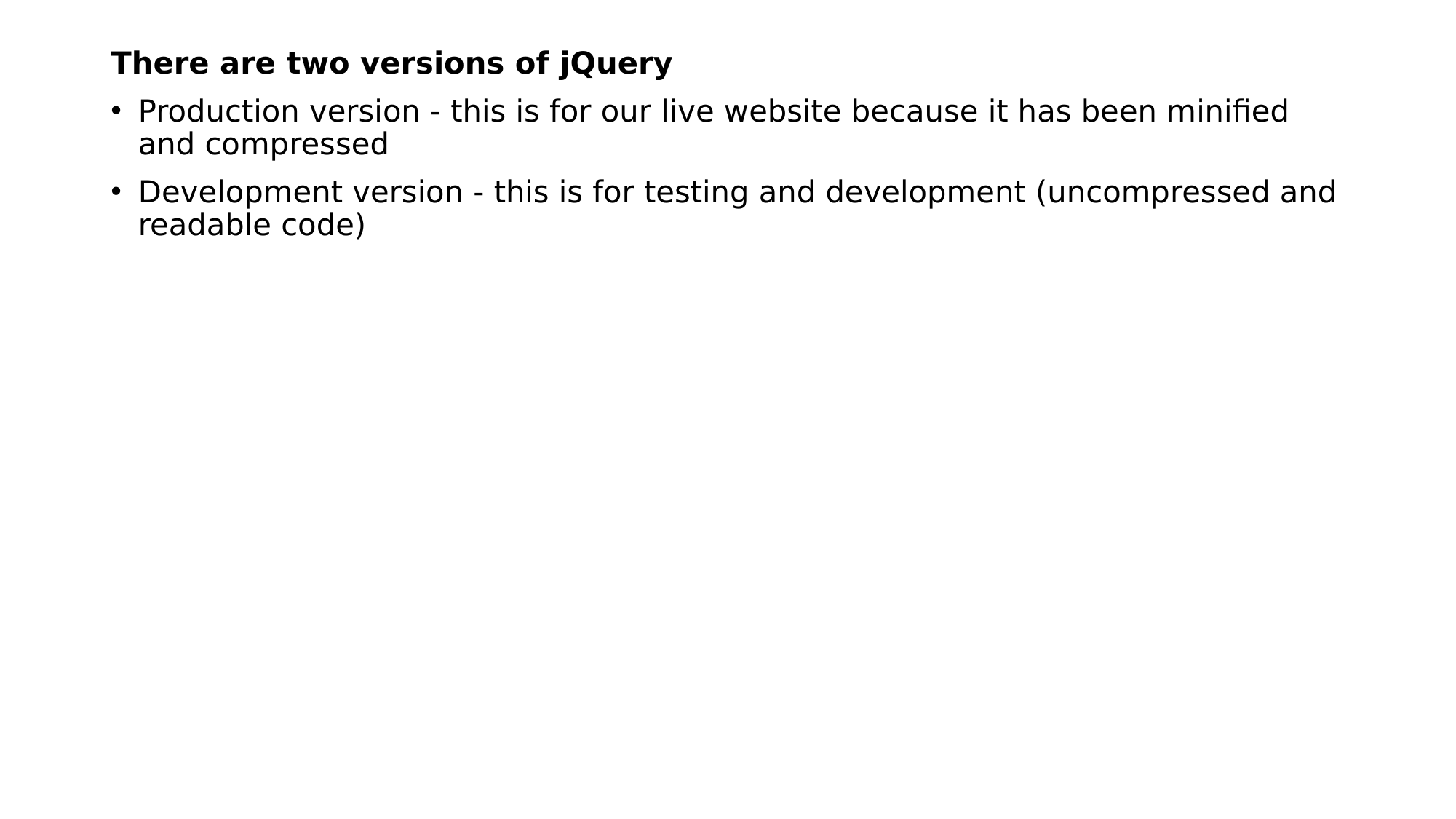

There are two versions of jQuery
Production version - this is for our live website because it has been minified and compressed
Development version - this is for testing and development (uncompressed and readable code)